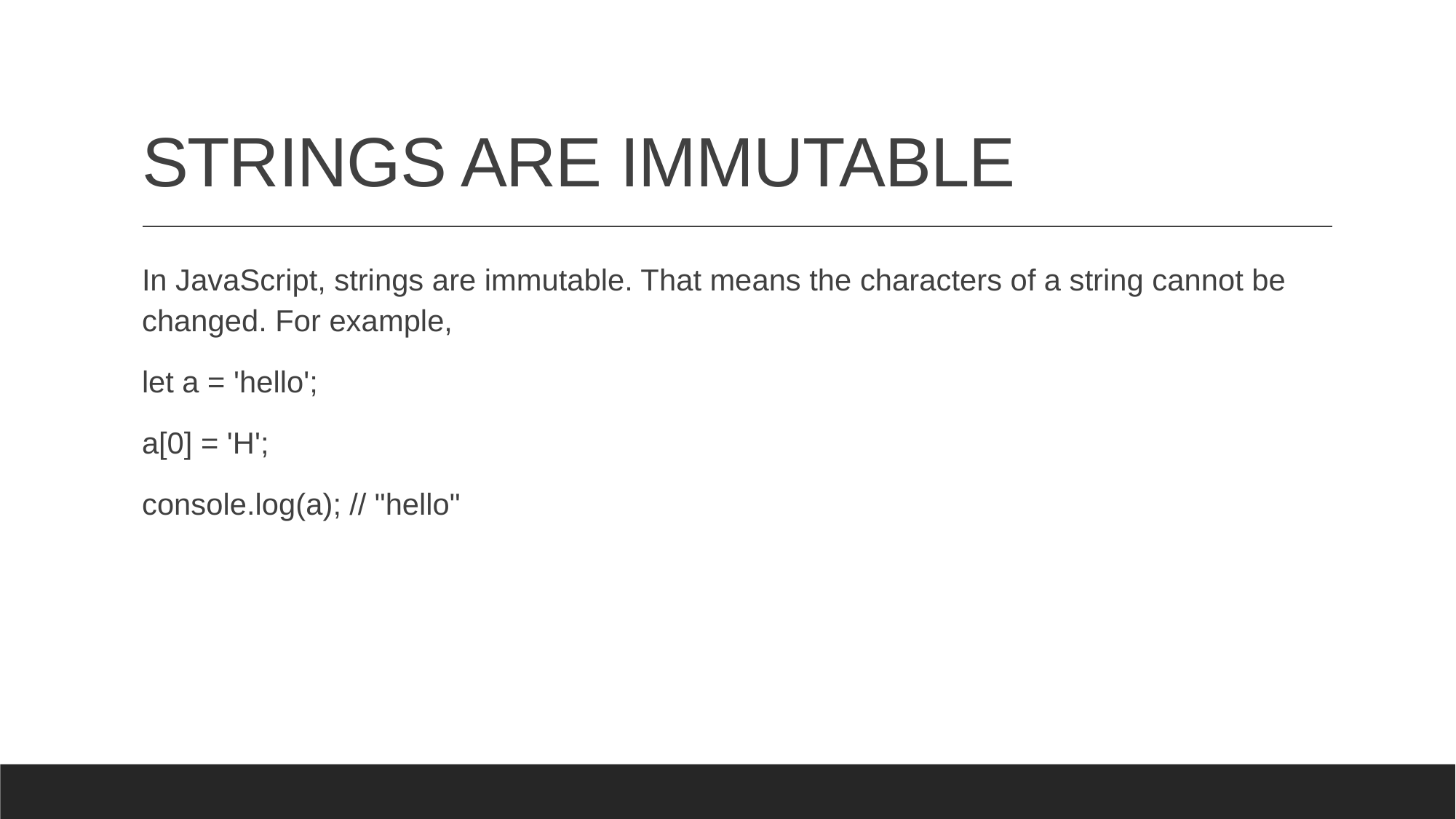

# STRINGS ARE IMMUTABLE
In JavaScript, strings are immutable. That means the characters of a string cannot be changed. For example,
let a = 'hello';
a[0] = 'H';
console.log(a); // "hello"